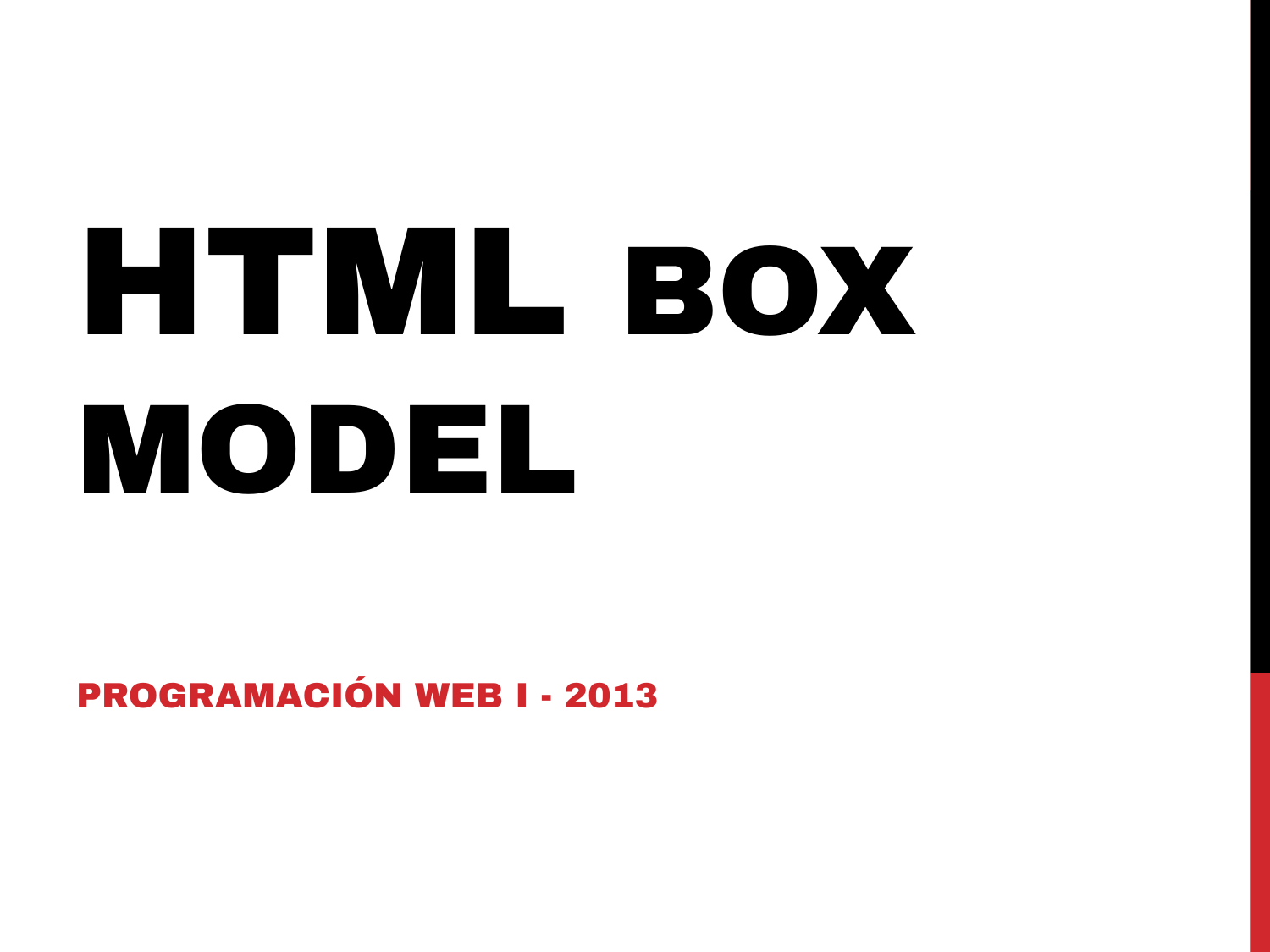

# Html box model
Programación Web I - 2013